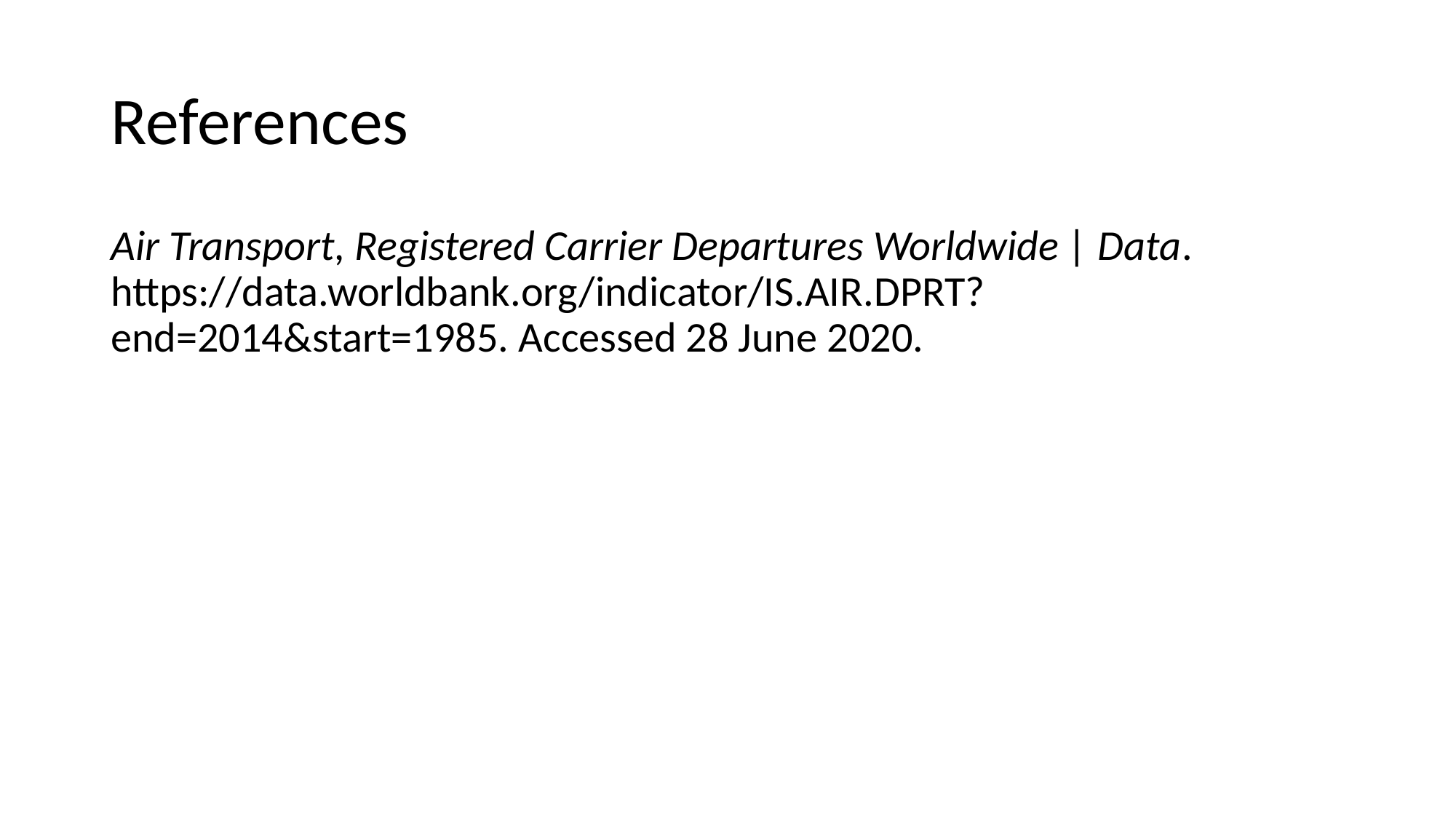

# References
Air Transport, Registered Carrier Departures Worldwide | Data. https://data.worldbank.org/indicator/IS.AIR.DPRT?end=2014&start=1985. Accessed 28 June 2020.